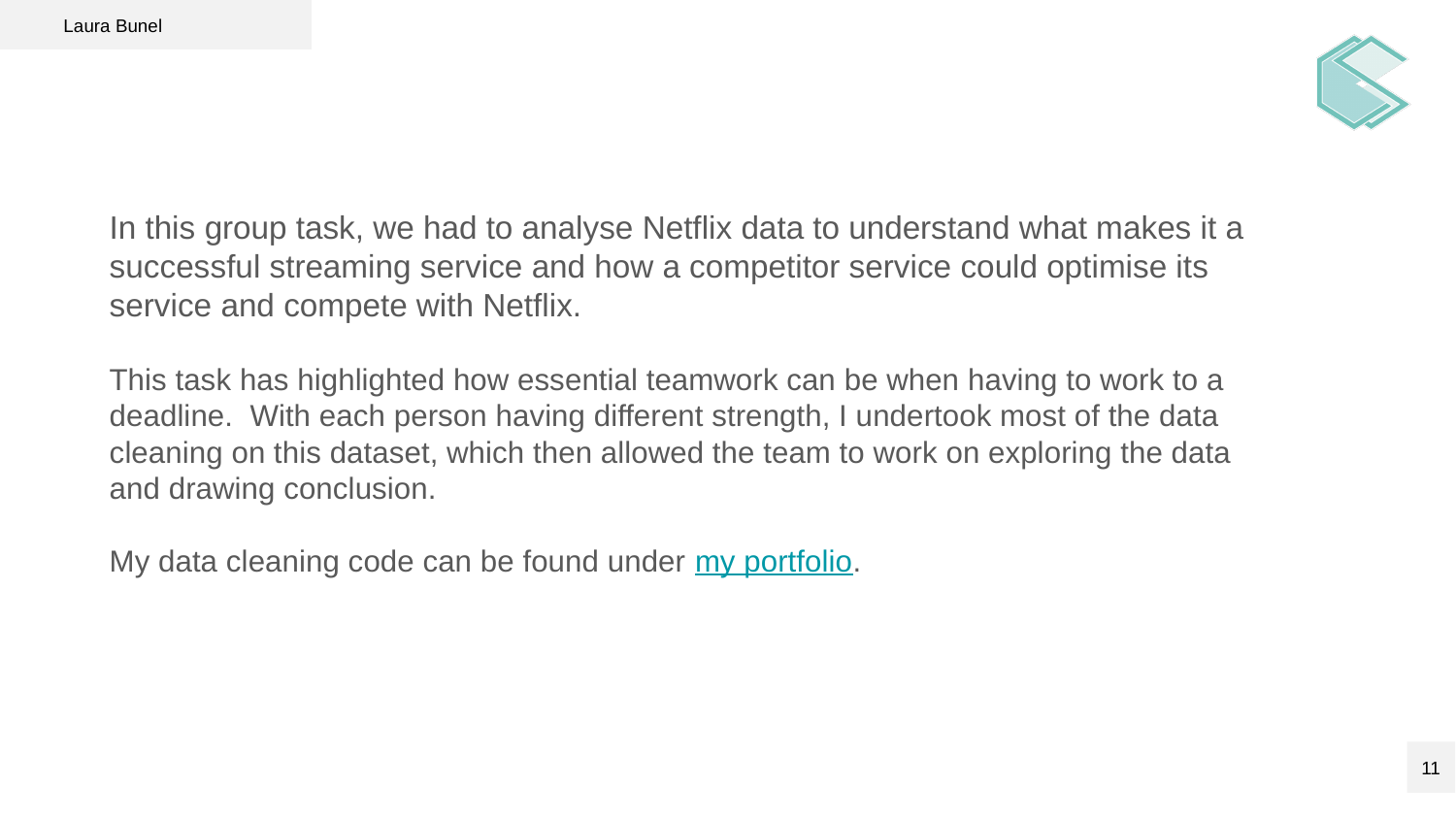

Laura Bunel

# Streaming Service Hackathon
In this group task, we had to analyse Netflix data to understand what makes it a successful streaming service and how a competitor service could optimise its service and compete with Netflix.

This task has highlighted how essential teamwork can be when having to work to a deadline.  With each person having different strength, I undertook most of the data cleaning on this dataset, which then allowed the team to work on exploring the data and drawing conclusion.

My data cleaning code can be found under my portfolio.